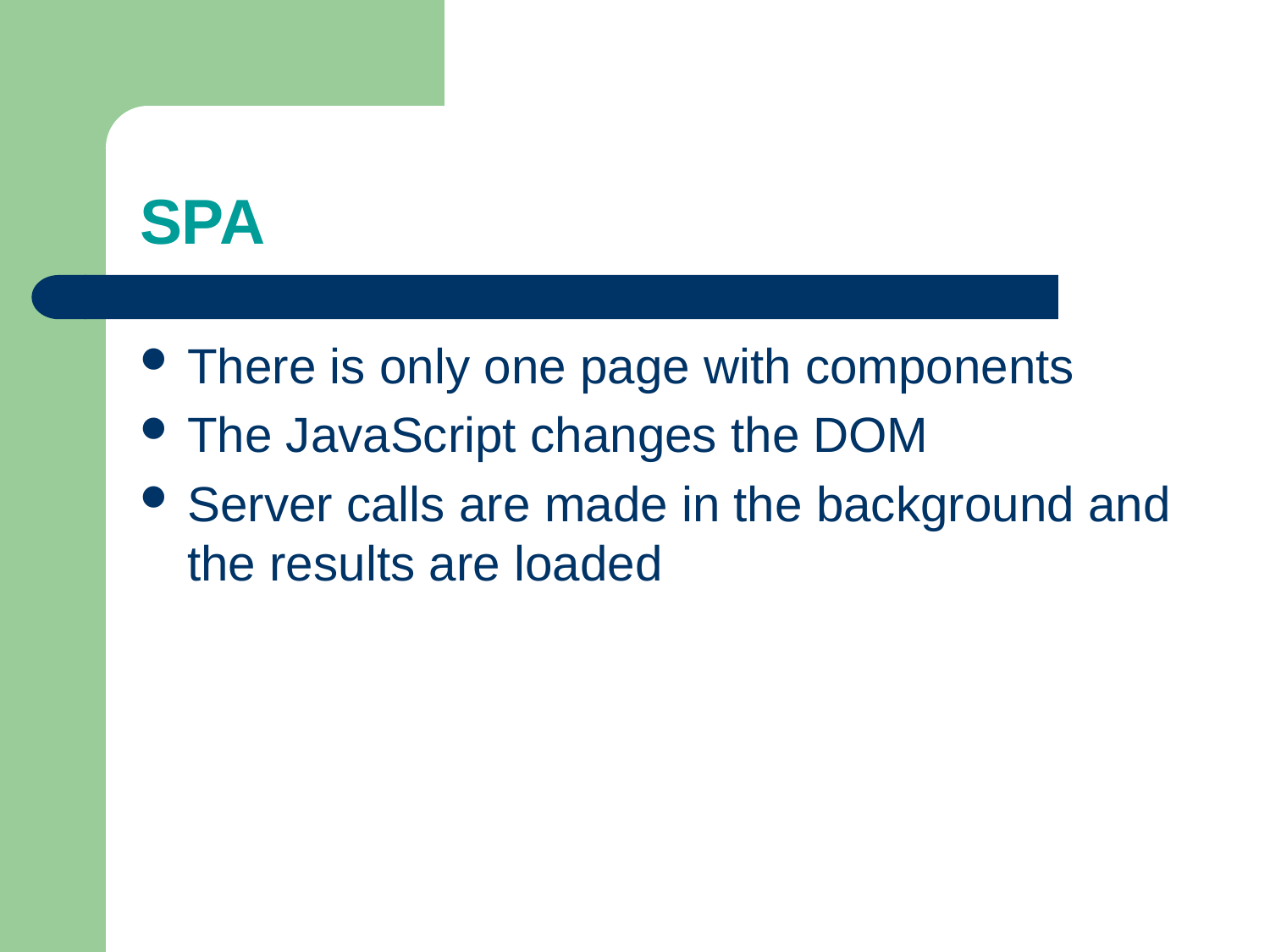

# SPA
There is only one page with components
The JavaScript changes the DOM
Server calls are made in the background and the results are loaded